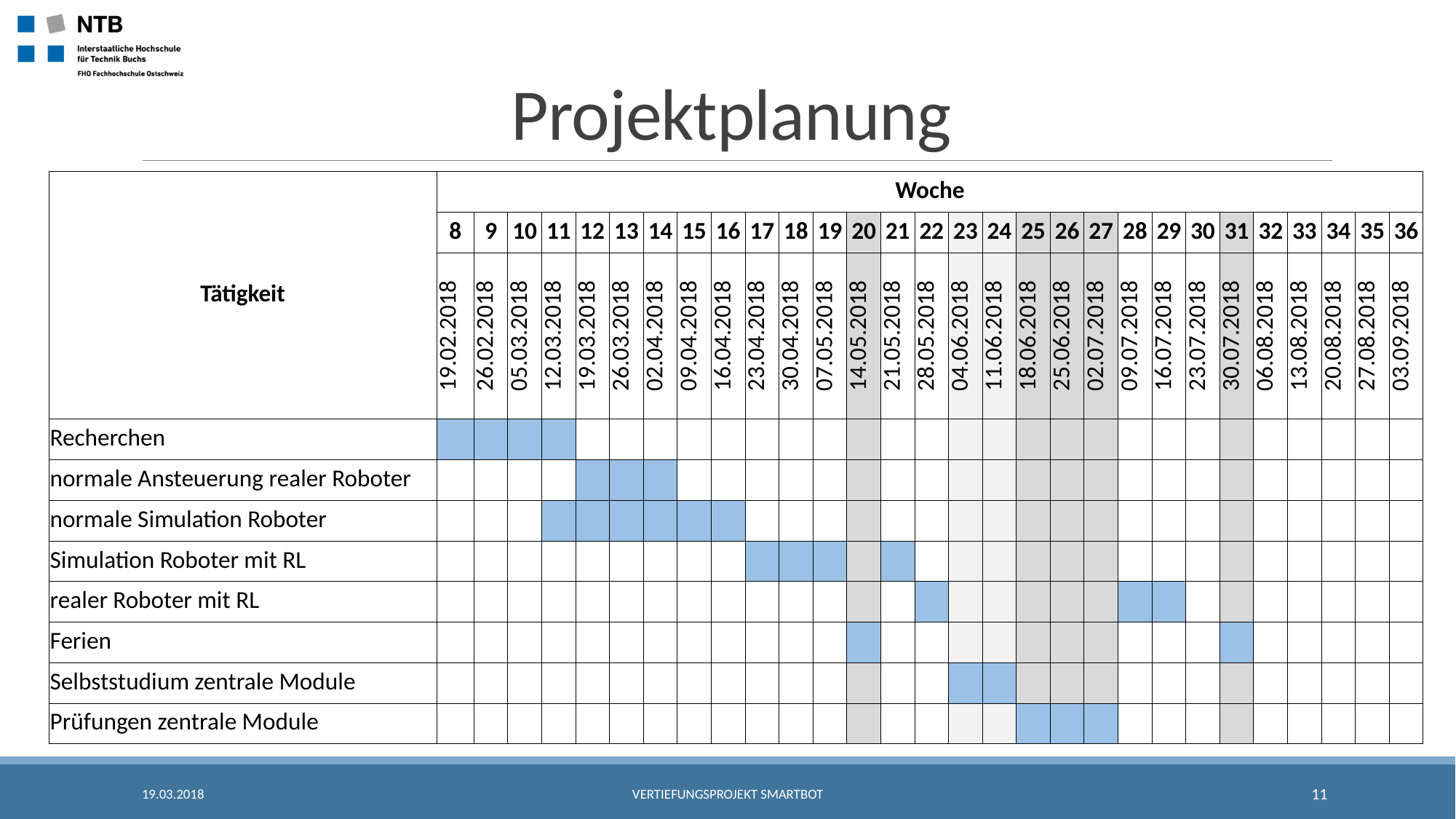

# Projektplanung
| Tätigkeit | Woche |  |  |  |  |  |  |  |  |  |  |  |  |  |  |  |  |  |  |  |  |  |  |  |  |  |  |  |  |
| --- | --- | --- | --- | --- | --- | --- | --- | --- | --- | --- | --- | --- | --- | --- | --- | --- | --- | --- | --- | --- | --- | --- | --- | --- | --- | --- | --- | --- | --- |
|  | 8 | 9 | 10 | 11 | 12 | 13 | 14 | 15 | 16 | 17 | 18 | 19 | 20 | 21 | 22 | 23 | 24 | 25 | 26 | 27 | 28 | 29 | 30 | 31 | 32 | 33 | 34 | 35 | 36 |
|  | 19.02.2018 | 26.02.2018 | 05.03.2018 | 12.03.2018 | 19.03.2018 | 26.03.2018 | 02.04.2018 | 09.04.2018 | 16.04.2018 | 23.04.2018 | 30.04.2018 | 07.05.2018 | 14.05.2018 | 21.05.2018 | 28.05.2018 | 04.06.2018 | 11.06.2018 | 18.06.2018 | 25.06.2018 | 02.07.2018 | 09.07.2018 | 16.07.2018 | 23.07.2018 | 30.07.2018 | 06.08.2018 | 13.08.2018 | 20.08.2018 | 27.08.2018 | 03.09.2018 |
| Recherchen |  |  |  |  |  |  |  |  |  |  |  |  |  |  |  |  |  |  |  |  |  |  |  |  |  |  |  |  |  |
| normale Ansteuerung realer Roboter |  |  |  |  |  |  |  |  |  |  |  |  |  |  |  |  |  |  |  |  |  |  |  |  |  |  |  |  |  |
| normale Simulation Roboter |  |  |  |  |  |  |  |  |  |  |  |  |  |  |  |  |  |  |  |  |  |  |  |  |  |  |  |  |  |
| Simulation Roboter mit RL |  |  |  |  |  |  |  |  |  |  |  |  |  |  |  |  |  |  |  |  |  |  |  |  |  |  |  |  |  |
| realer Roboter mit RL |  |  |  |  |  |  |  |  |  |  |  |  |  |  |  |  |  |  |  |  |  |  |  |  |  |  |  |  |  |
| Ferien |  |  |  |  |  |  |  |  |  |  |  |  |  |  |  |  |  |  |  |  |  |  |  |  |  |  |  |  |  |
| Selbststudium zentrale Module |  |  |  |  |  |  |  |  |  |  |  |  |  |  |  |  |  |  |  |  |  |  |  |  |  |  |  |  |  |
| Prüfungen zentrale Module |  |  |  |  |  |  |  |  |  |  |  |  |  |  |  |  |  |  |  |  |  |  |  |  |  |  |  |  |  |
19.03.2018
Vertiefungsprojekt SmartBot
11